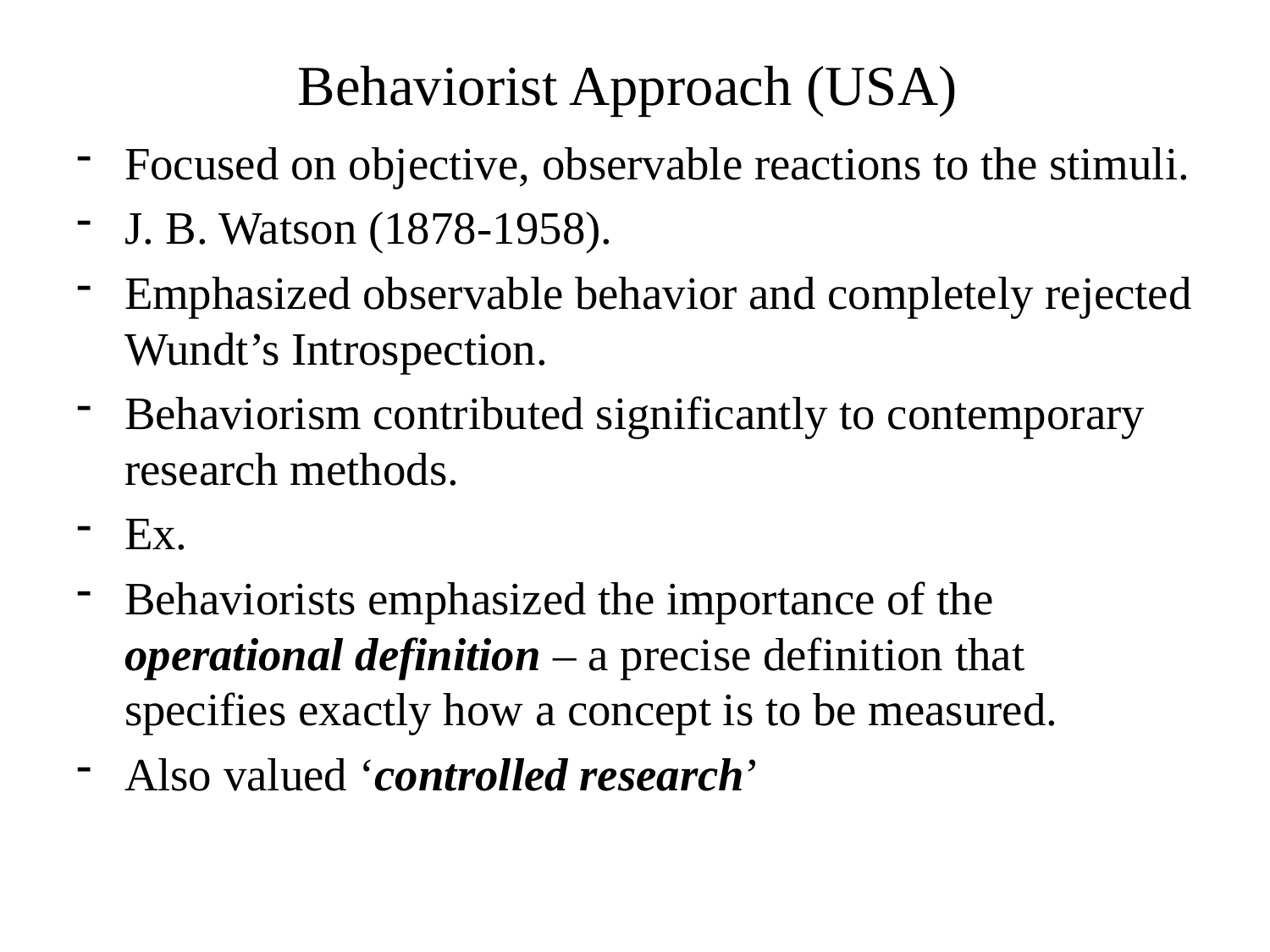

# Behaviorist Approach (USA)
Focused on objective, observable reactions to the stimuli.
J. B. Watson (1878-1958).
Emphasized observable behavior and completely rejected Wundt’s Introspection.
Behaviorism contributed significantly to contemporary research methods.
Ex.
Behaviorists emphasized the importance of the operational definition – a precise definition that specifies exactly how a concept is to be measured.
Also valued ‘controlled research’